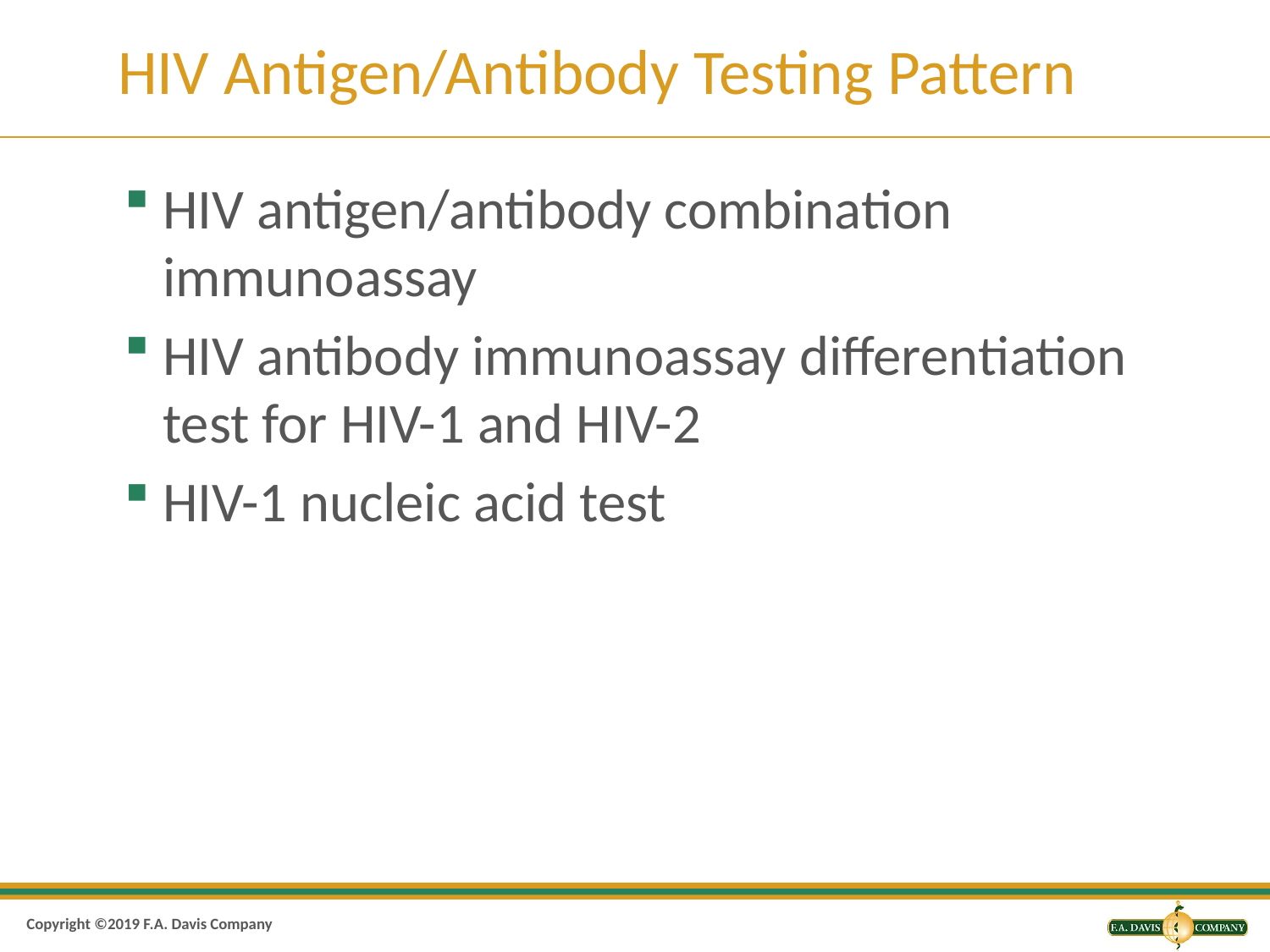

# HIV Antigen/Antibody Testing Pattern
HIV antigen/antibody combination immunoassay
HIV antibody immunoassay differentiation test for HIV-1 and HIV-2
HIV-1 nucleic acid test